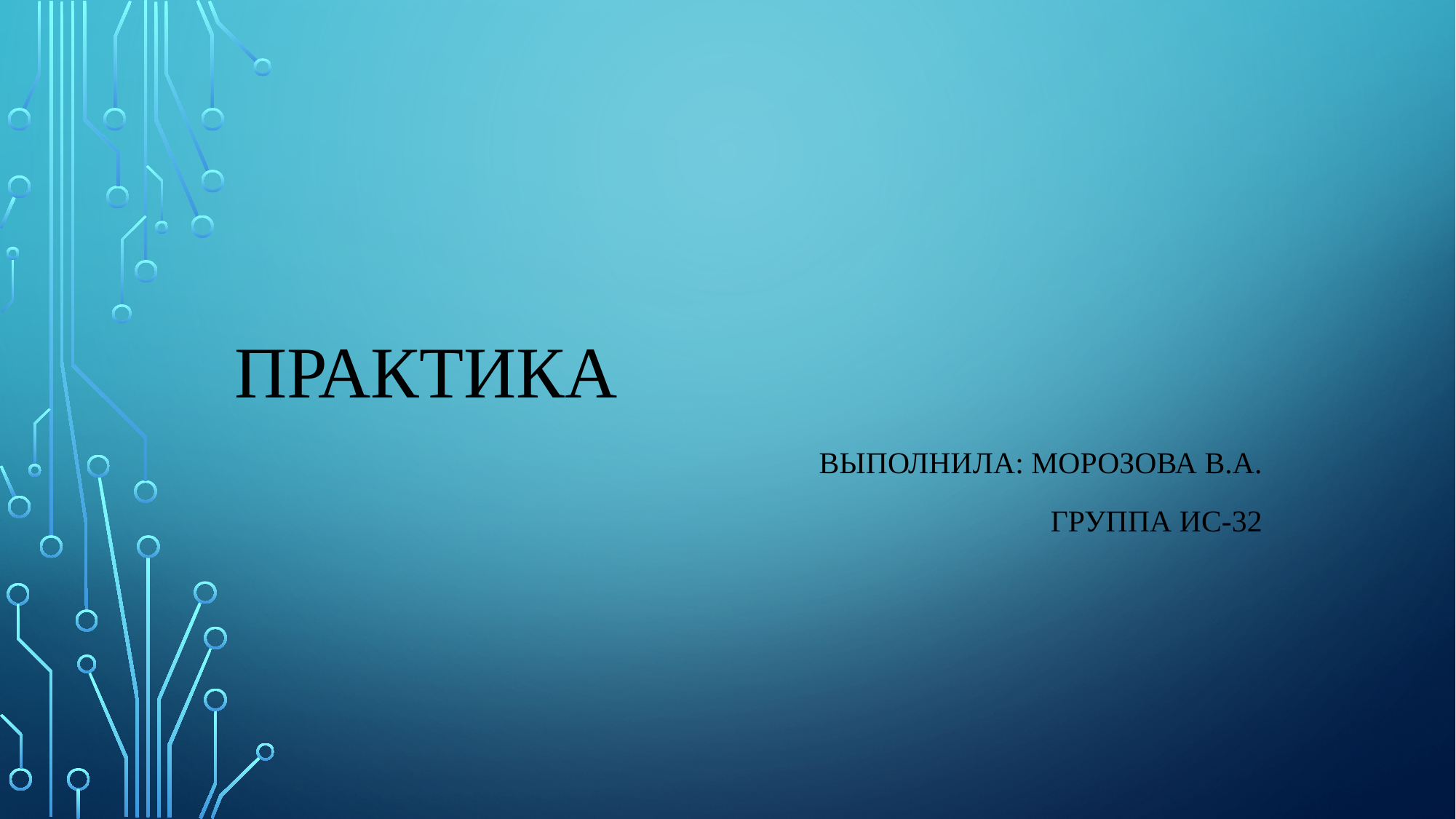

# Практика
Выполнила: Морозова В.А.
Группа ИС-32